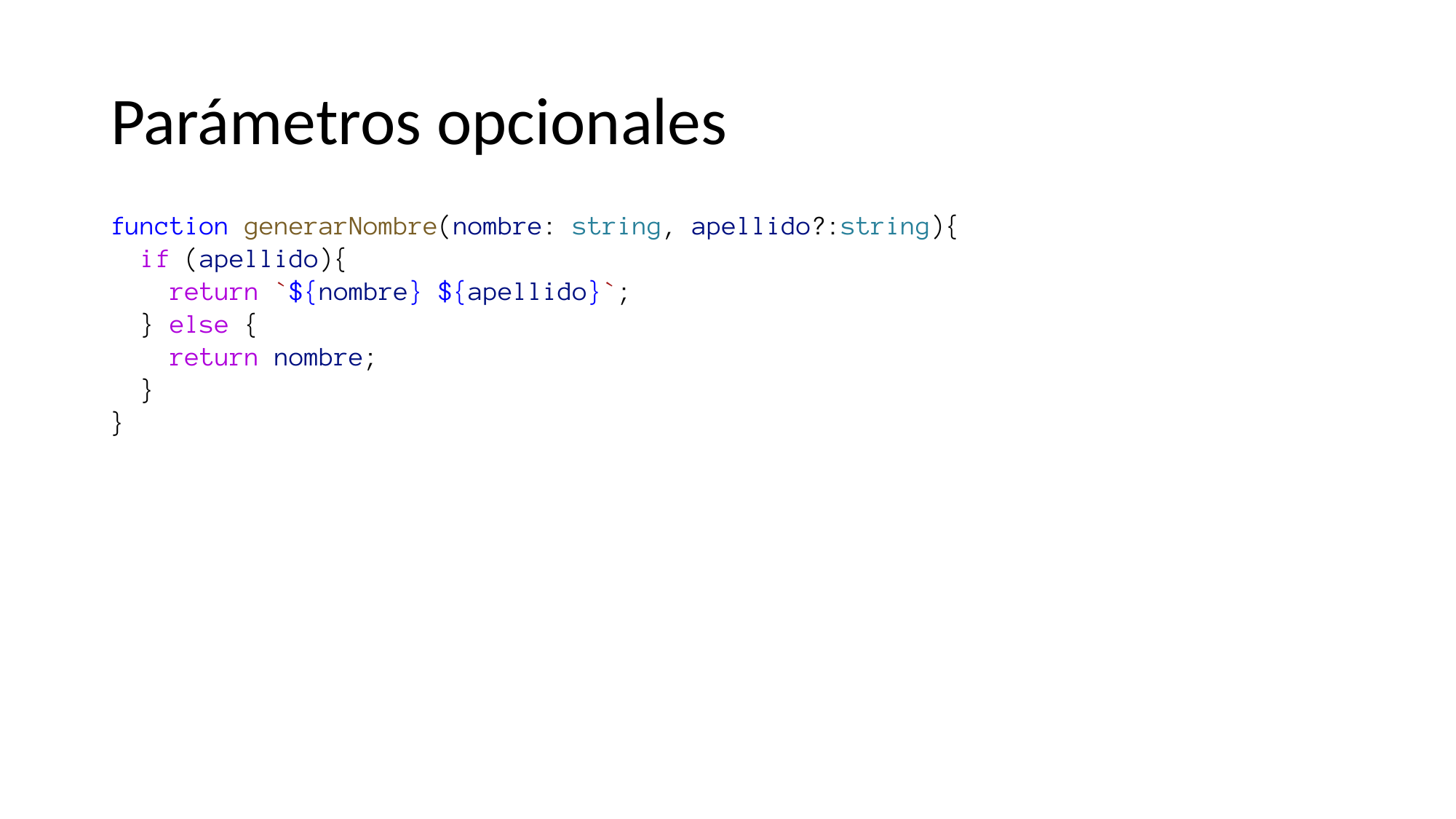

# Parámetros opcionales
function generarNombre(nombre: string, apellido?:string){
  if (apellido){
    return `${nombre} ${apellido}`;
  } else {
    return nombre;
  }
}